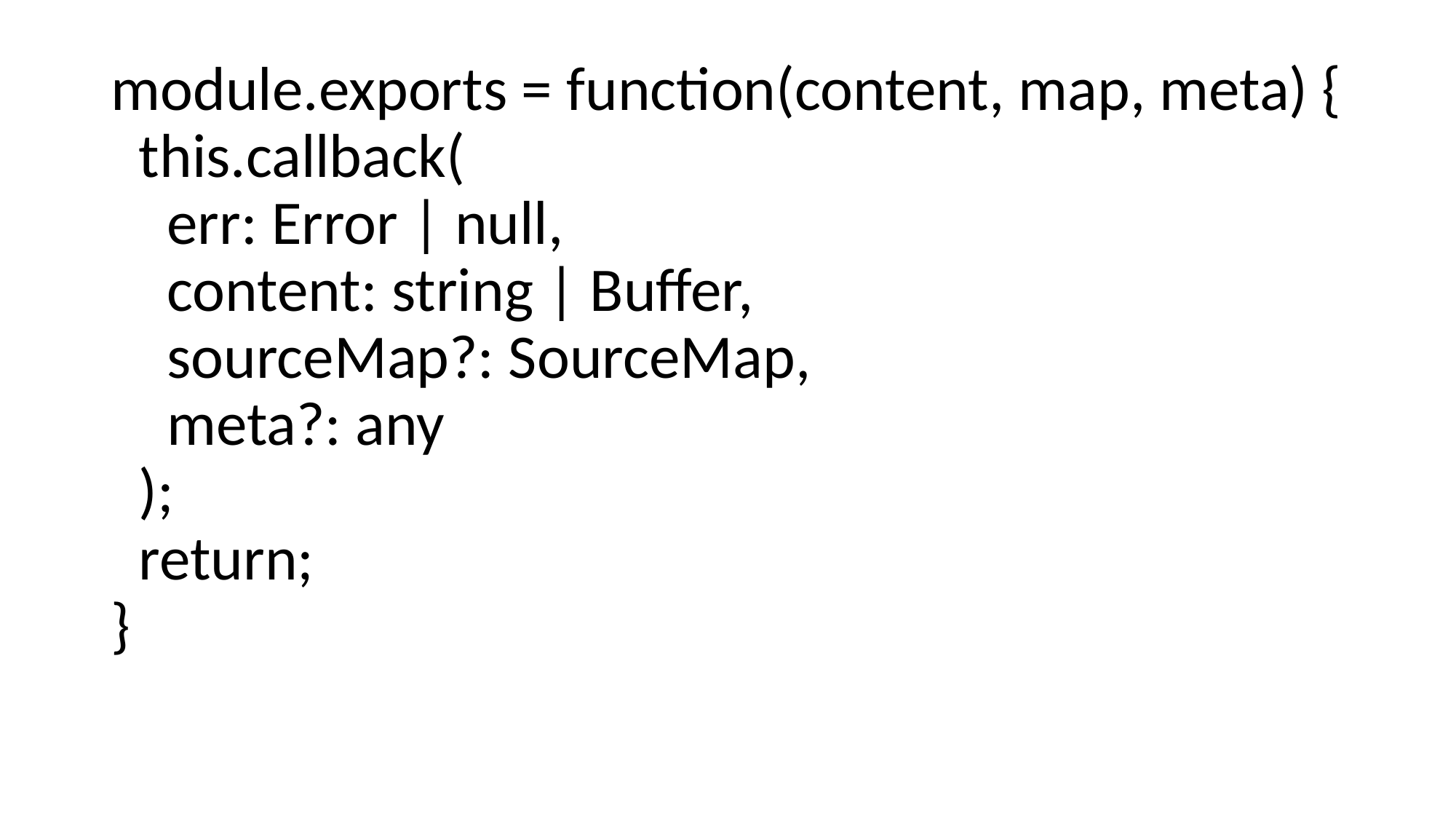

# module.exports = function(content, map, meta) { this.callback( err: Error | null, content: string | Buffer, sourceMap?: SourceMap, meta?: any ); return; }